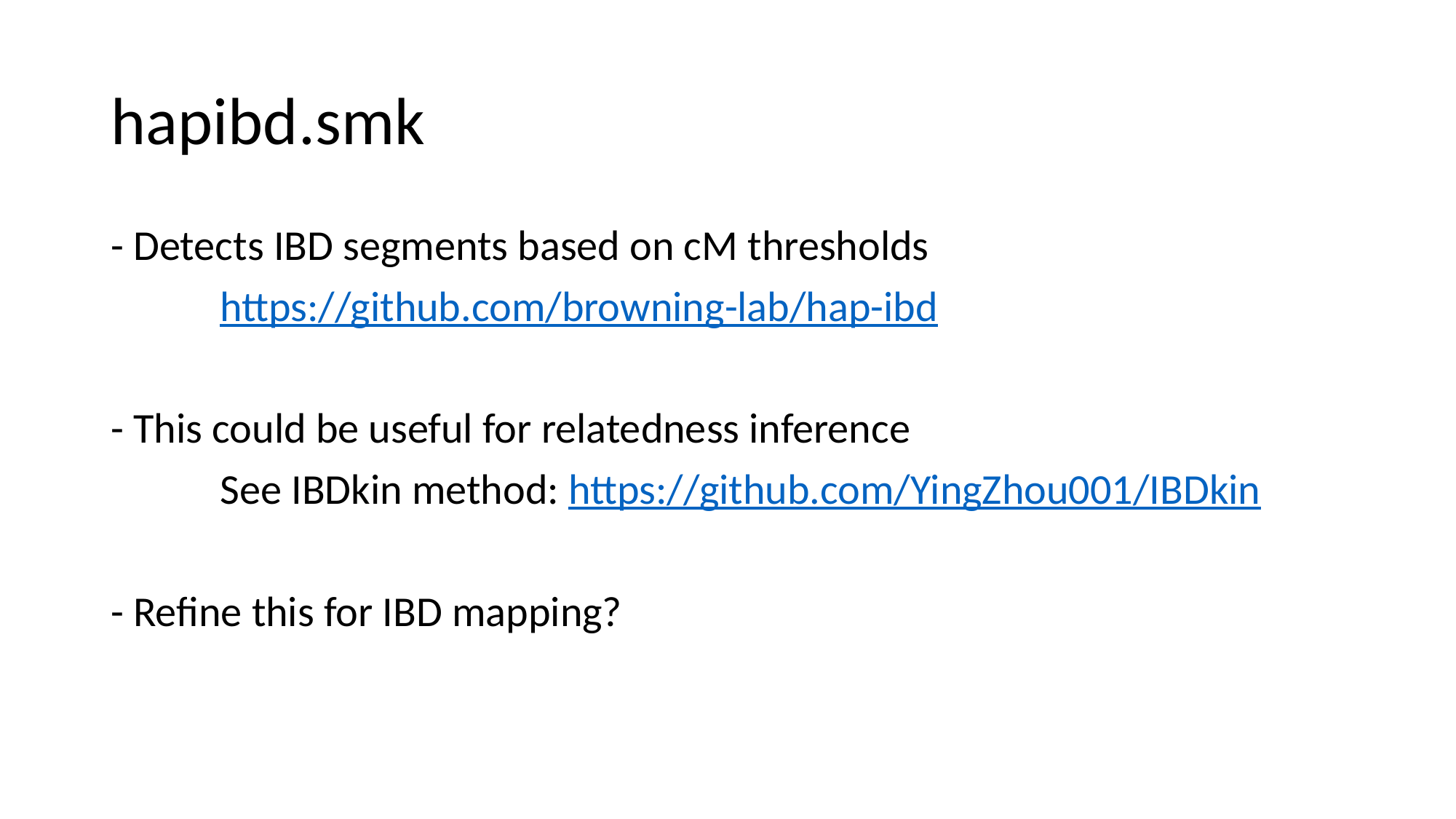

# hapibd.smk
- Detects IBD segments based on cM thresholds
	https://github.com/browning-lab/hap-ibd

- This could be useful for relatedness inference
	See IBDkin method: https://github.com/YingZhou001/IBDkin

- Refine this for IBD mapping?